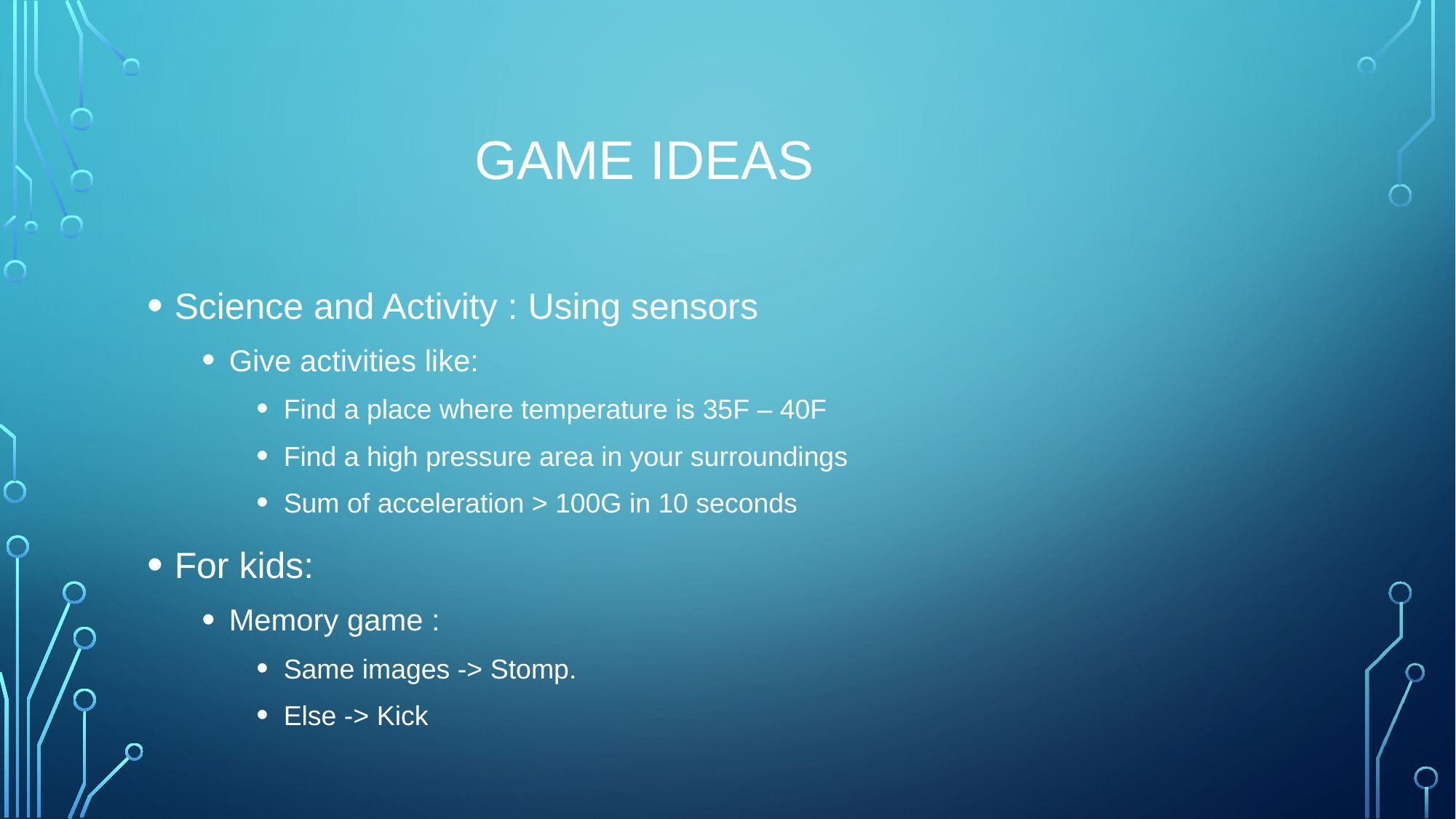

# GAME IDEAS
Science and Activity : Using sensors
Give activities like:
Find a place where temperature is 35F – 40F
Find a high pressure area in your surroundings
Sum of acceleration > 100G in 10 seconds
For kids:
Memory game :
Same images -> Stomp.
Else -> Kick